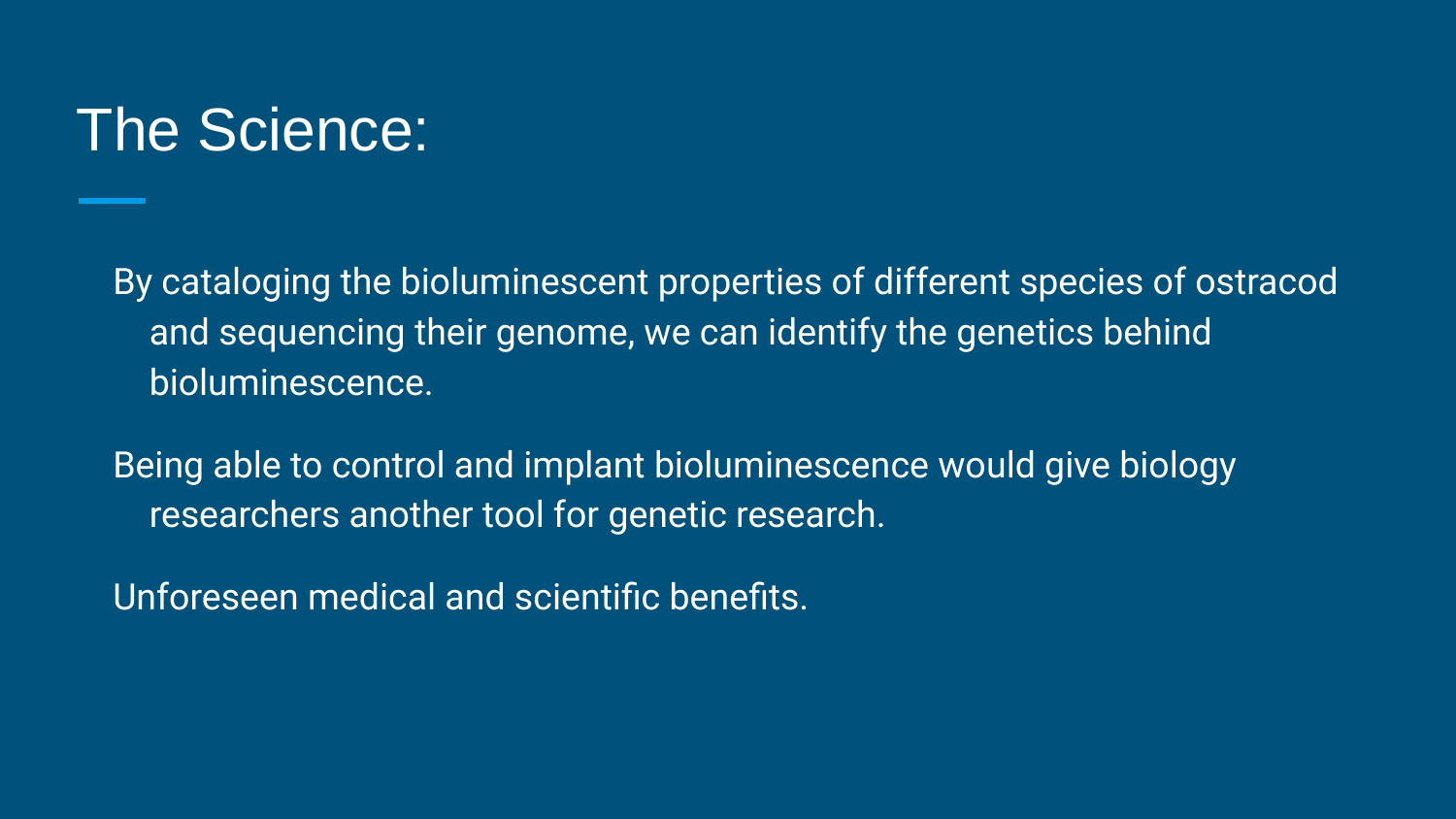

# The Science:
By cataloging the bioluminescent properties of different species of ostracod and sequencing their genome, we can identify the genetics behind bioluminescence.
Being able to control and implant bioluminescence would give biology researchers another tool for genetic research.
Unforeseen medical and scientific benefits.